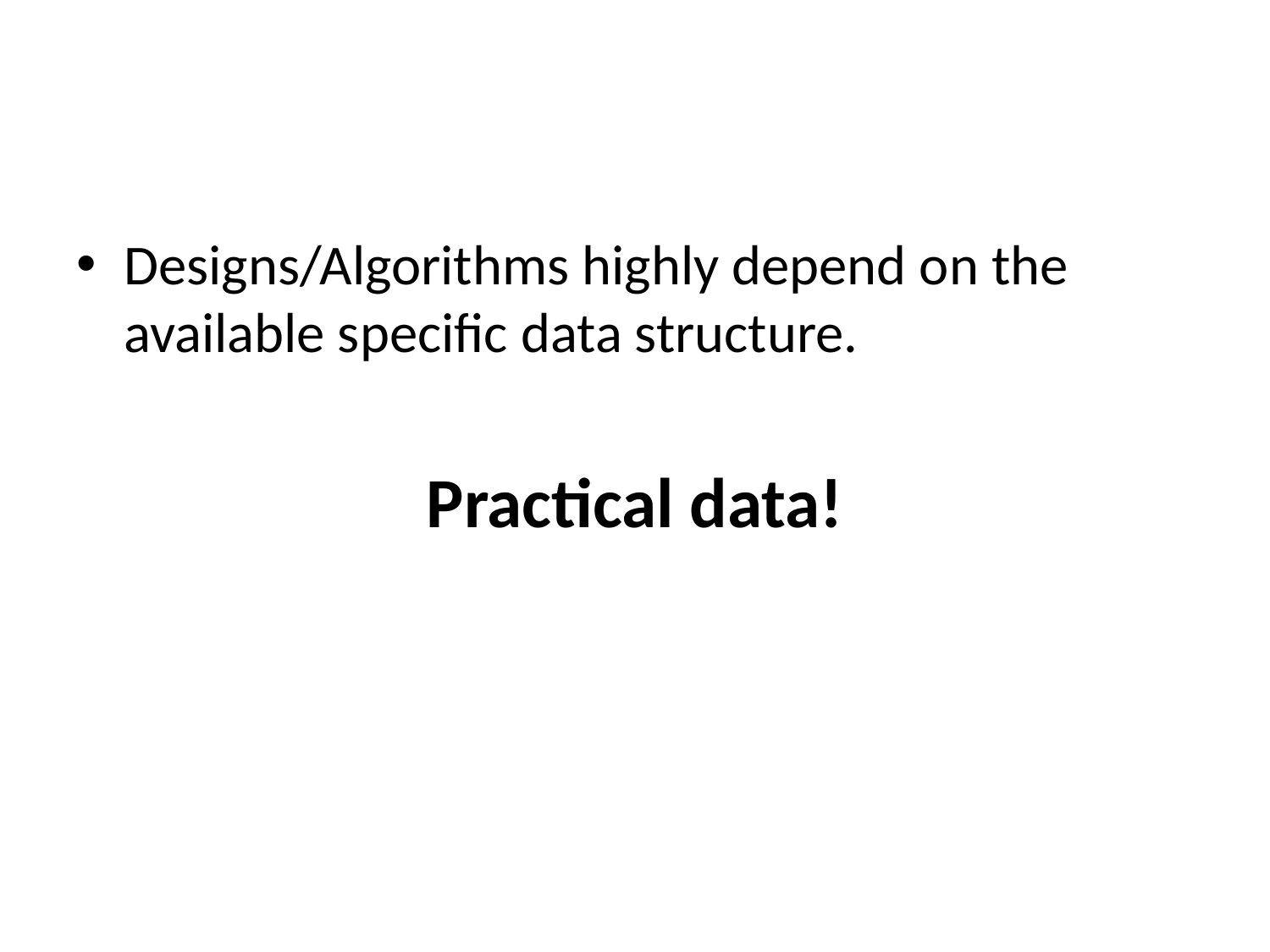

#
Designs/Algorithms highly depend on the available specific data structure.

Practical data!